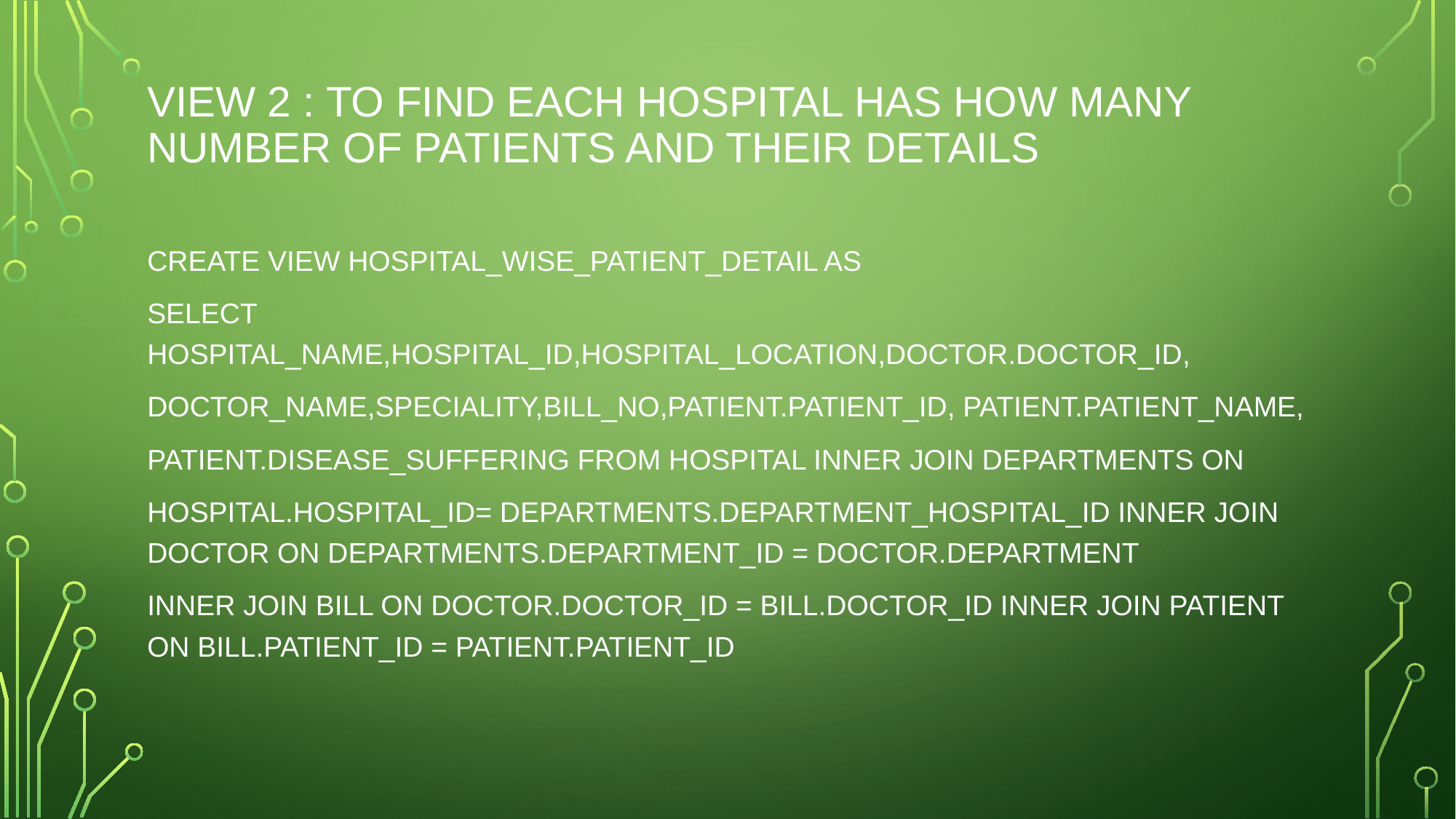

# View 2 : To find each hospital has how many number of patients and their details
CREATE VIEW HOSPITAL_WISE_PATIENT_DETAIL AS
SELECT HOSPITAL_NAME,HOSPITAL_ID,HOSPITAL_LOCATION,DOCTOR.DOCTOR_ID,
DOCTOR_NAME,SPECIALITY,BILL_NO,PATIENT.PATIENT_ID, PATIENT.PATIENT_NAME,
PATIENT.DISEASE_SUFFERING FROM HOSPITAL INNER JOIN DEPARTMENTS ON
HOSPITAL.HOSPITAL_ID= DEPARTMENTS.DEPARTMENT_HOSPITAL_ID INNER JOIN DOCTOR ON DEPARTMENTS.DEPARTMENT_ID = DOCTOR.DEPARTMENT
INNER JOIN BILL ON DOCTOR.DOCTOR_ID = BILL.DOCTOR_ID INNER JOIN PATIENT ON BILL.PATIENT_ID = PATIENT.PATIENT_ID